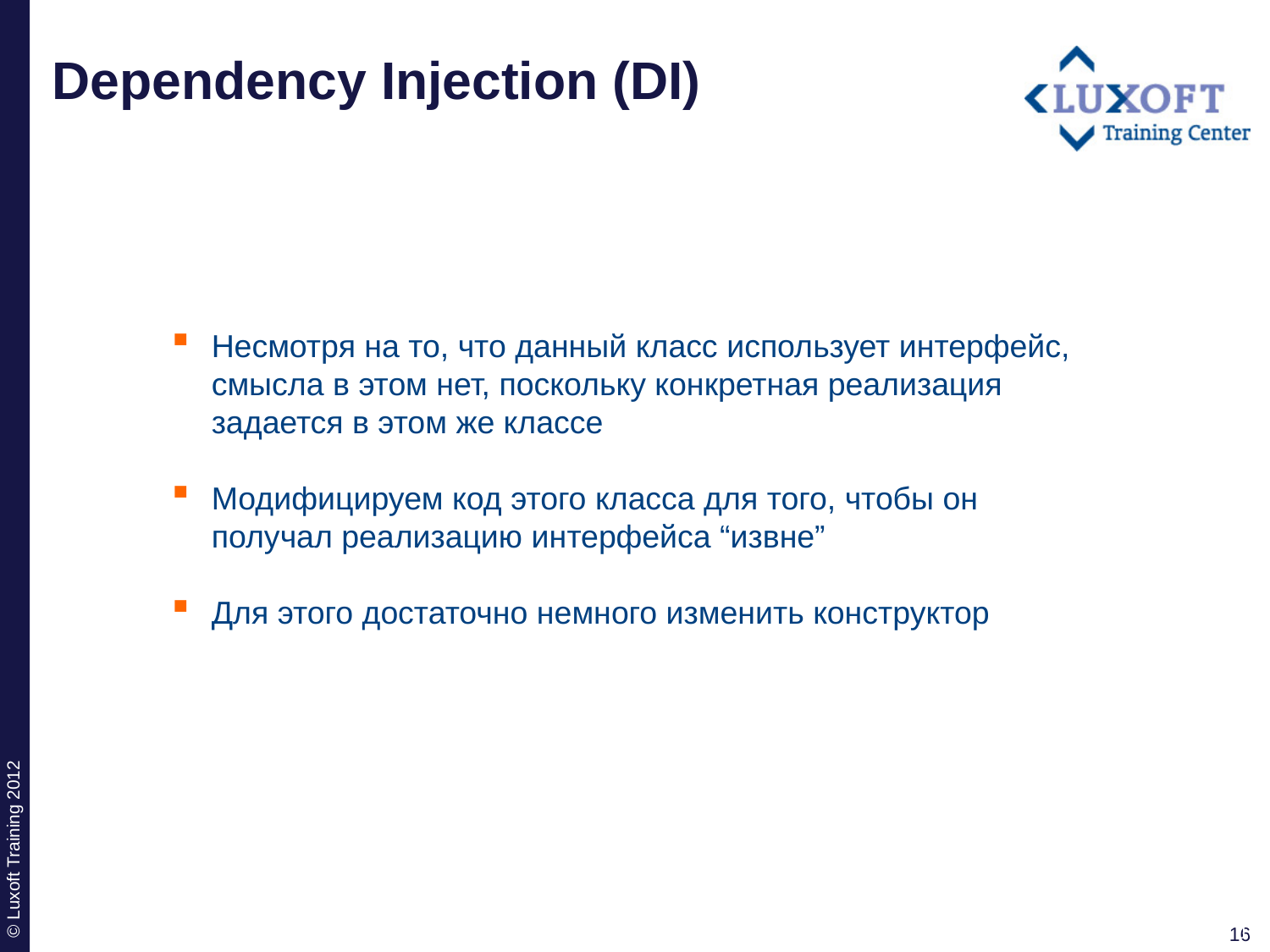

# Dependency Injection (DI)
Несмотря на то, что данный класс использует интерфейс, смысла в этом нет, поскольку конкретная реализация задается в этом же классе

Модифицируем код этого класса для того, чтобы он получал реализацию интерфейса “извне”

Для этого достаточно немного изменить конструктор